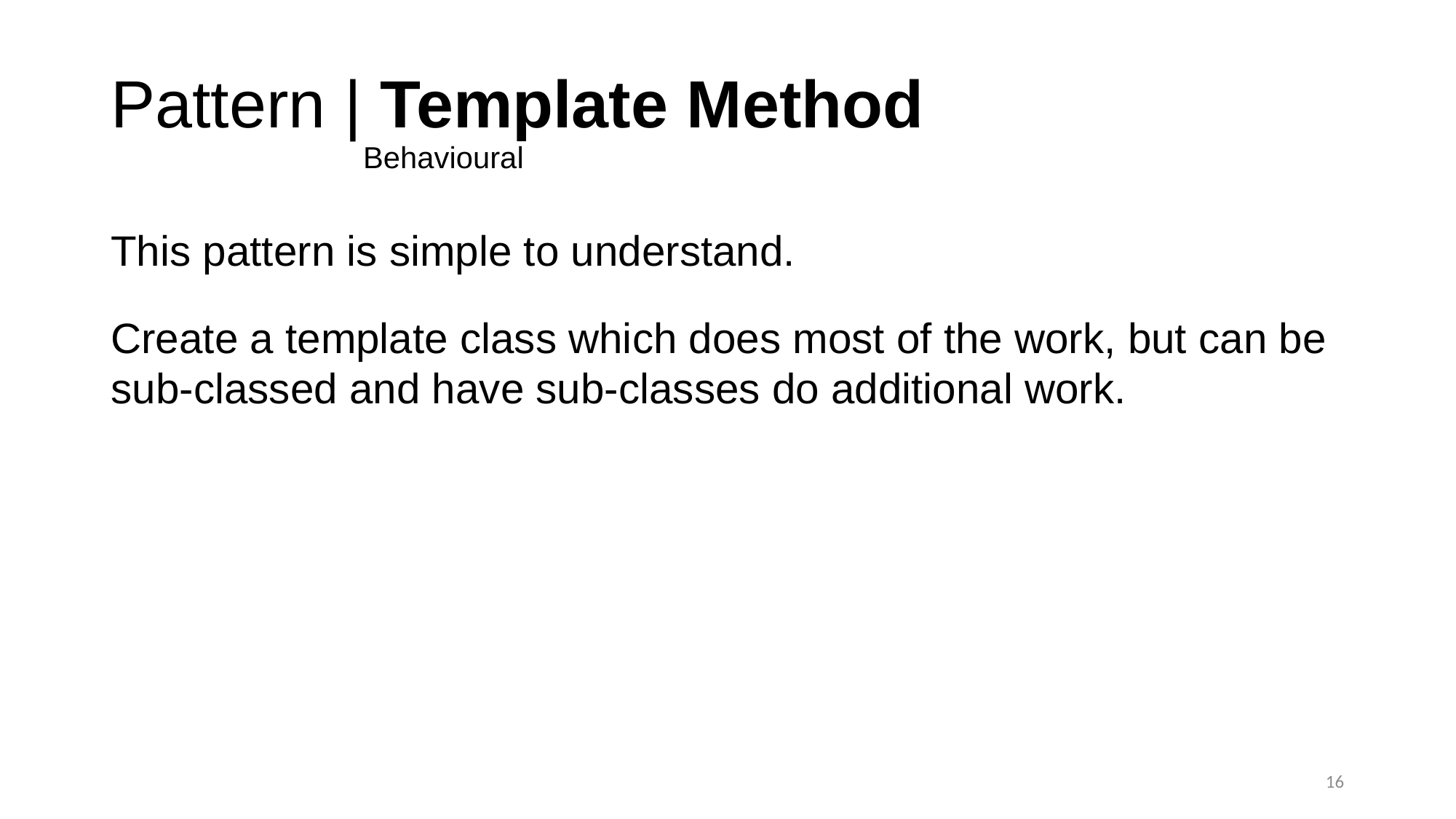

# Pattern | Template Method Behavioural
This pattern is simple to understand.
Create a template class which does most of the work, but can be sub-classed and have sub-classes do additional work.
16